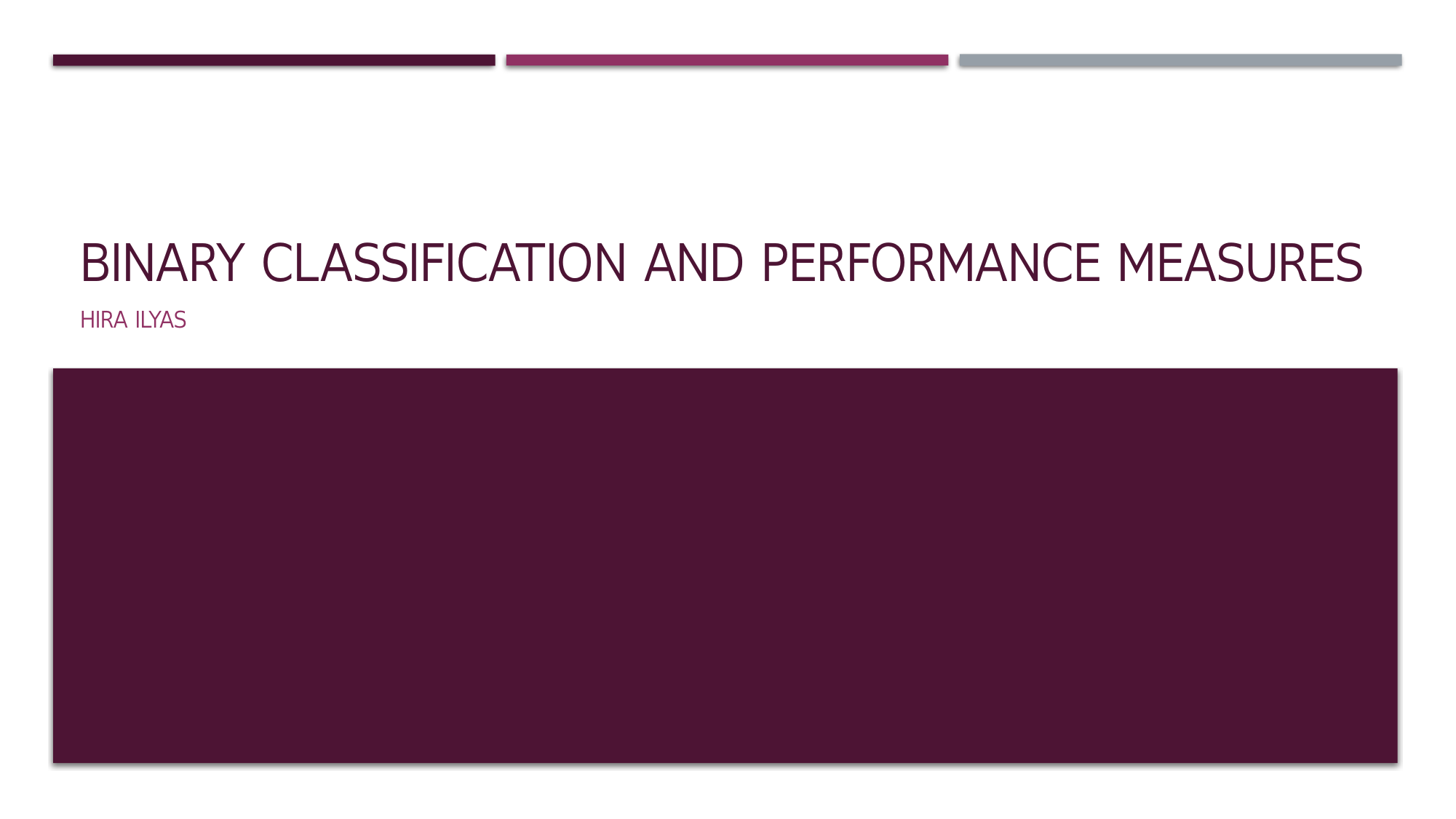

# Binary Classification and Performance Measures
Hira Ilyas